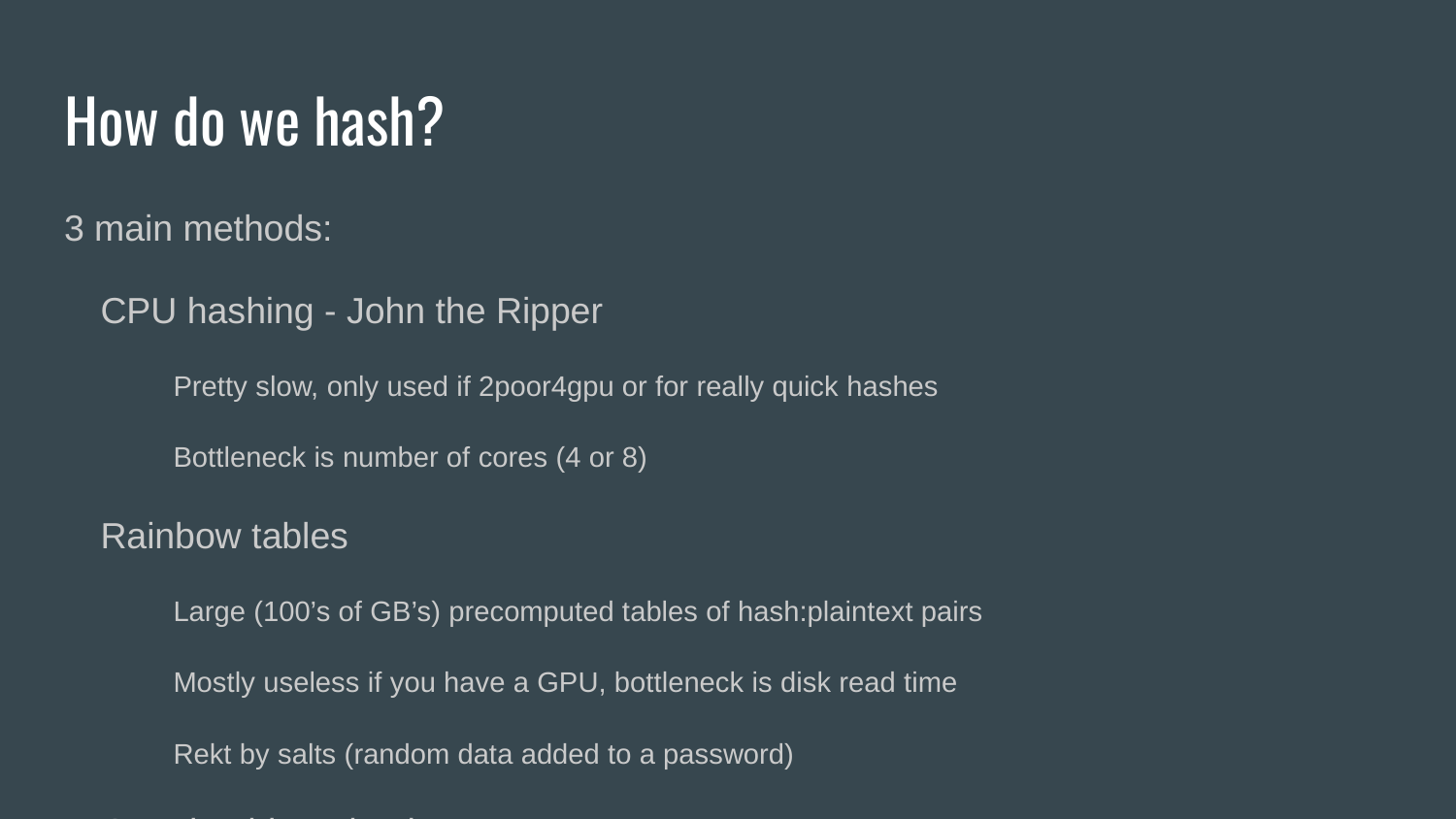

# How do we hash?
3 main methods:
CPU hashing - John the Ripper
Pretty slow, only used if 2poor4gpu or for really quick hashes
Bottleneck is number of cores (4 or 8)
Rainbow tables
Large (100’s of GB’s) precomputed tables of hash:plaintext pairs
Mostly useless if you have a GPU, bottleneck is disk read time
Rekt by salts (random data added to a password)
GPU hashing - hashcat
Parallelize hashing over the 1000’s of cores GPUs have
Bottleneck is PCI bus latency (partially mitigated by combinators)
Turns your computer into a space heater